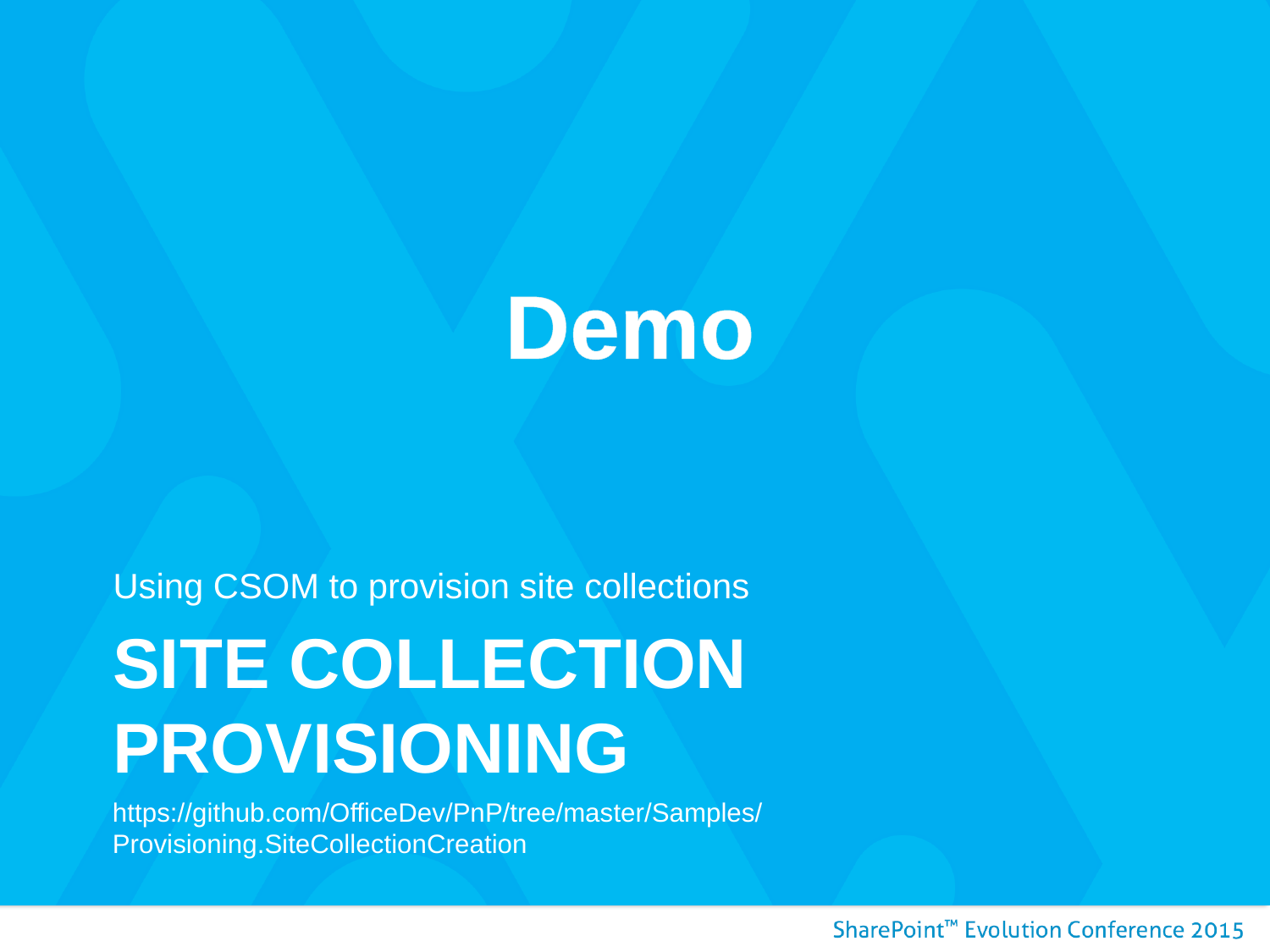

Using CSOM to provision site collections
# Site collection provisioning
https://github.com/OfficeDev/PnP/tree/master/Samples/Provisioning.SiteCollectionCreation